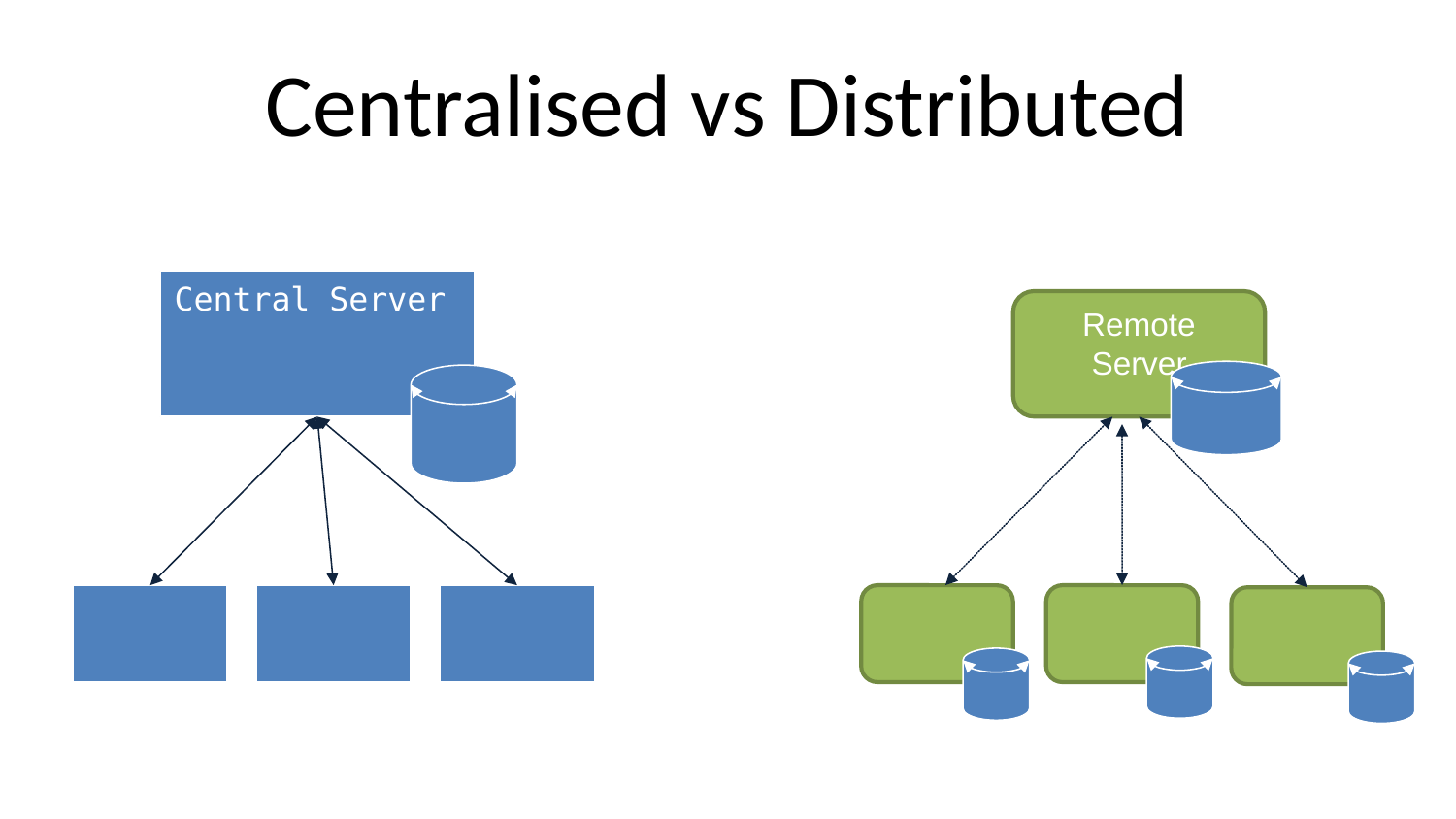

Centralised vs Distributed
Central Server
Remote Server